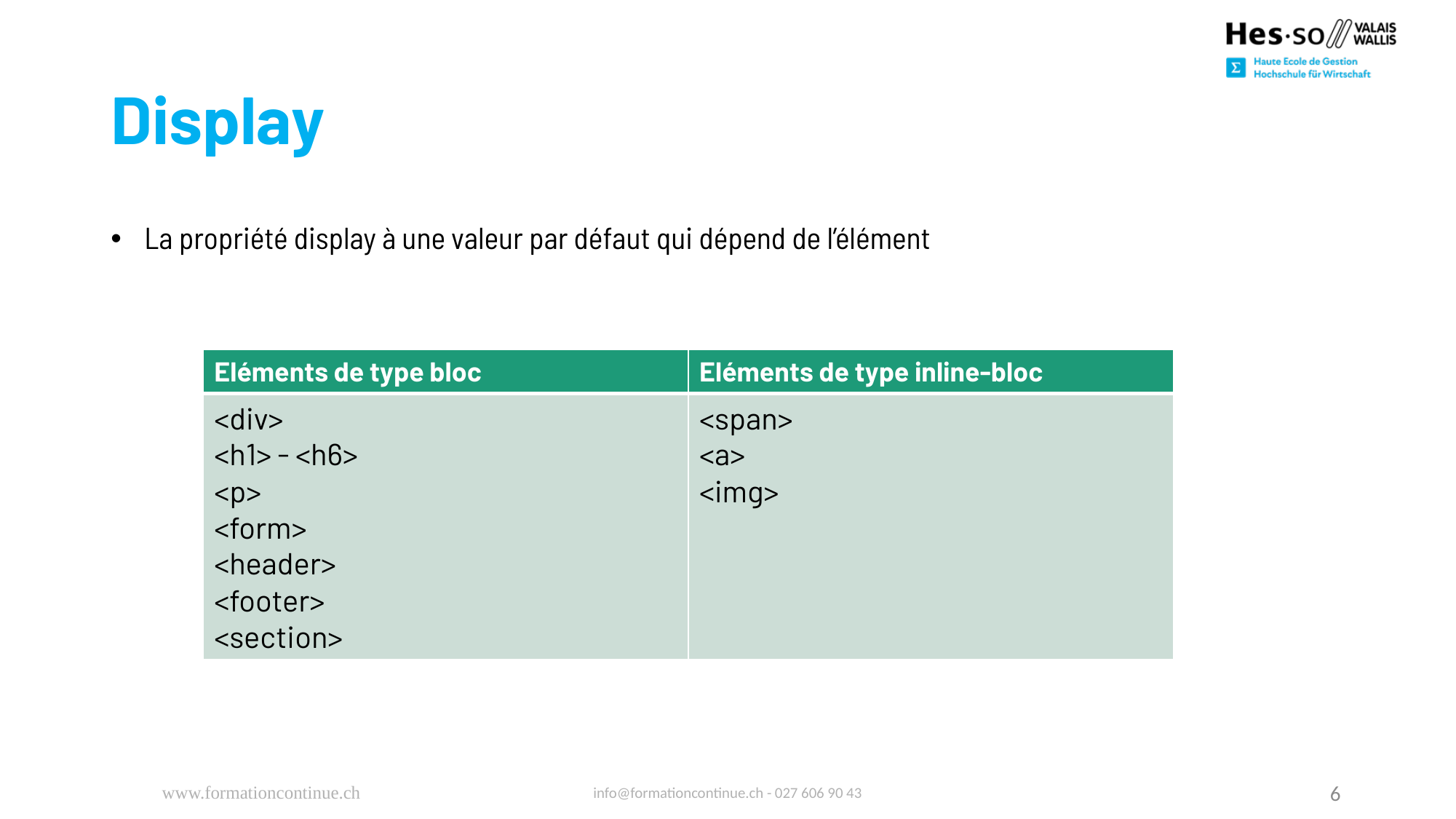

# Display
 La propriété display à une valeur par défaut qui dépend de l’élément

| Eléments de type bloc | Eléments de type inline-bloc |
| --- | --- |
| <div> <h1> - <h6> <p> <form> <header> <footer> <section> | <span> <a> <img> |
www.formationcontinue.ch
info@formationcontinue.ch - 027 606 90 43
6